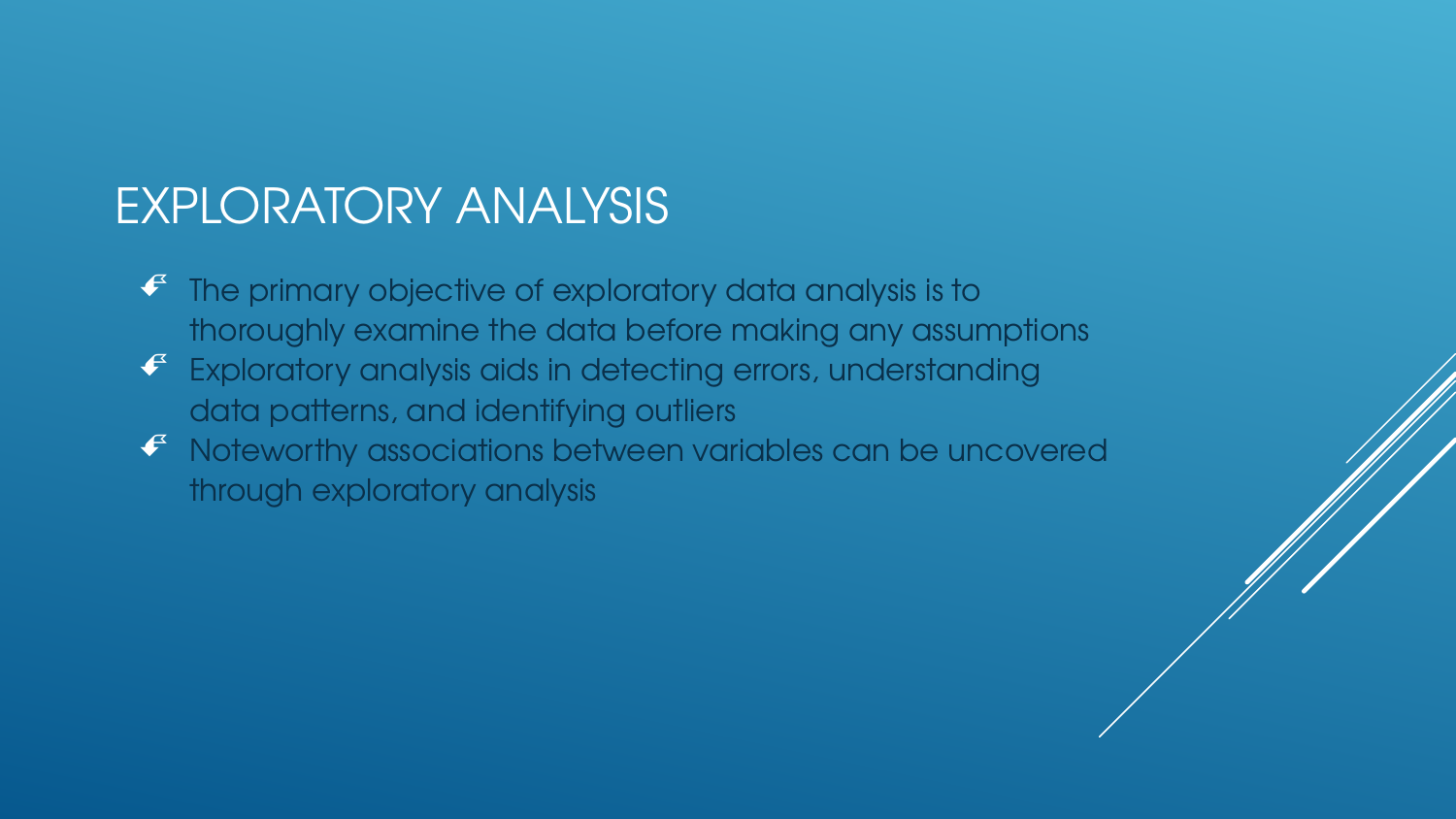

# Exploratory Analysis
The primary objective of exploratory data analysis is to thoroughly examine the data before making any assumptions
Exploratory analysis aids in detecting errors, understanding data patterns, and identifying outliers
Noteworthy associations between variables can be uncovered through exploratory analysis